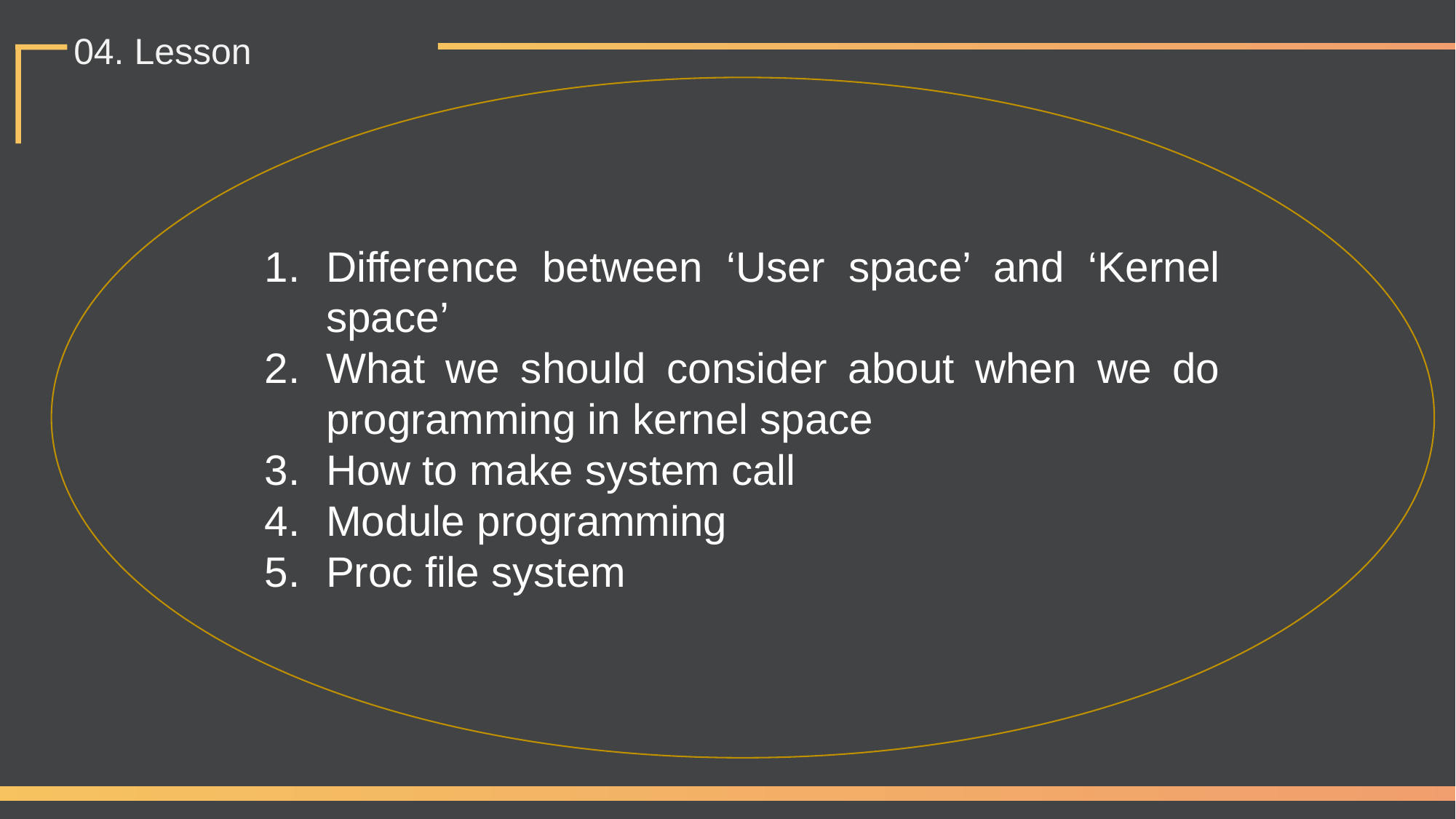

04. Lesson

Difference between ‘User space’ and ‘Kernel space’
What we should consider about when we do programming in kernel space
How to make system call
Module programming
Proc file system